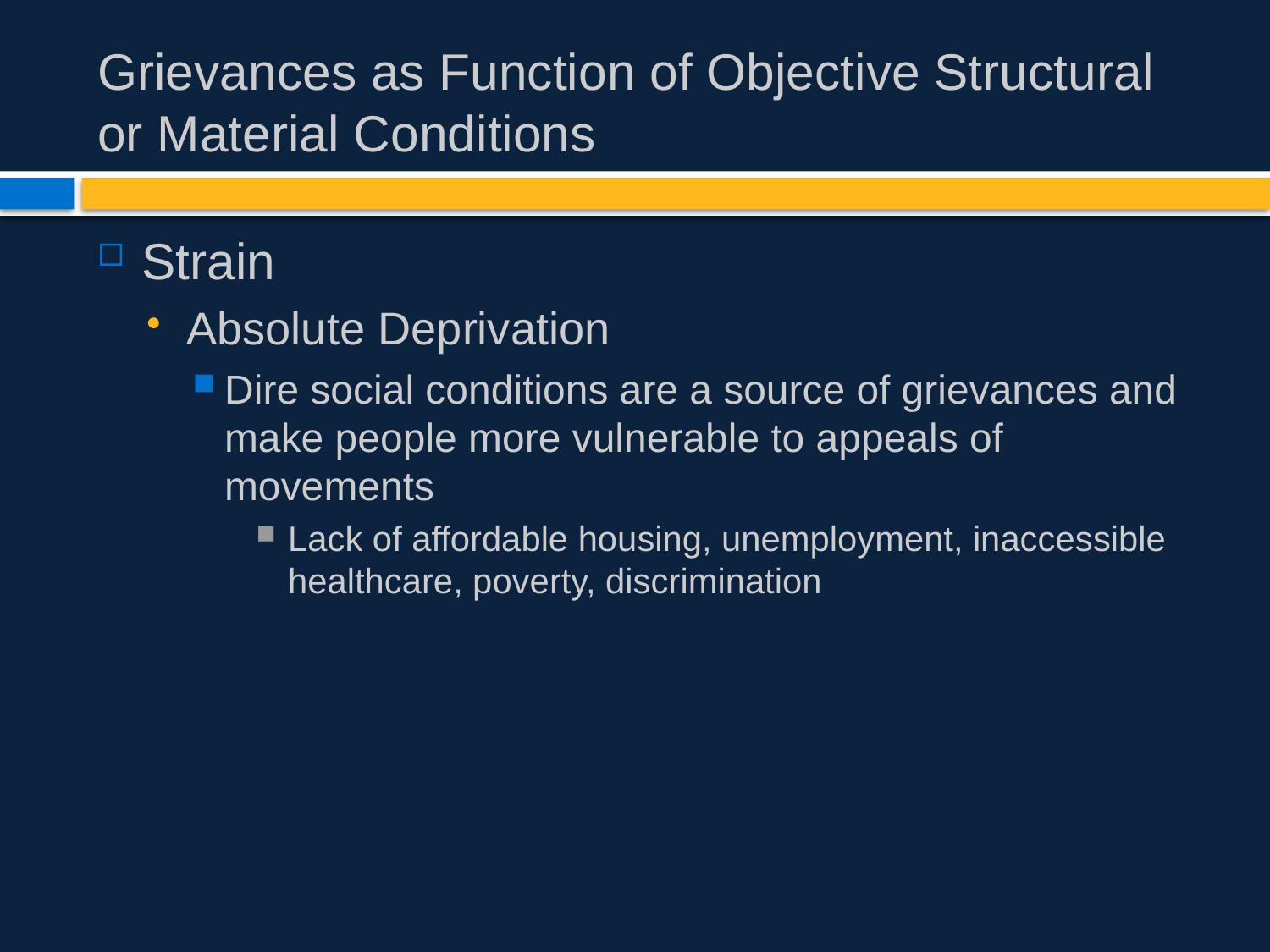

# Grievances as Function of Objective Structural or Material Conditions
Strain
Absolute Deprivation
Dire social conditions are a source of grievances and make people more vulnerable to appeals of movements
Lack of affordable housing, unemployment, inaccessible healthcare, poverty, discrimination